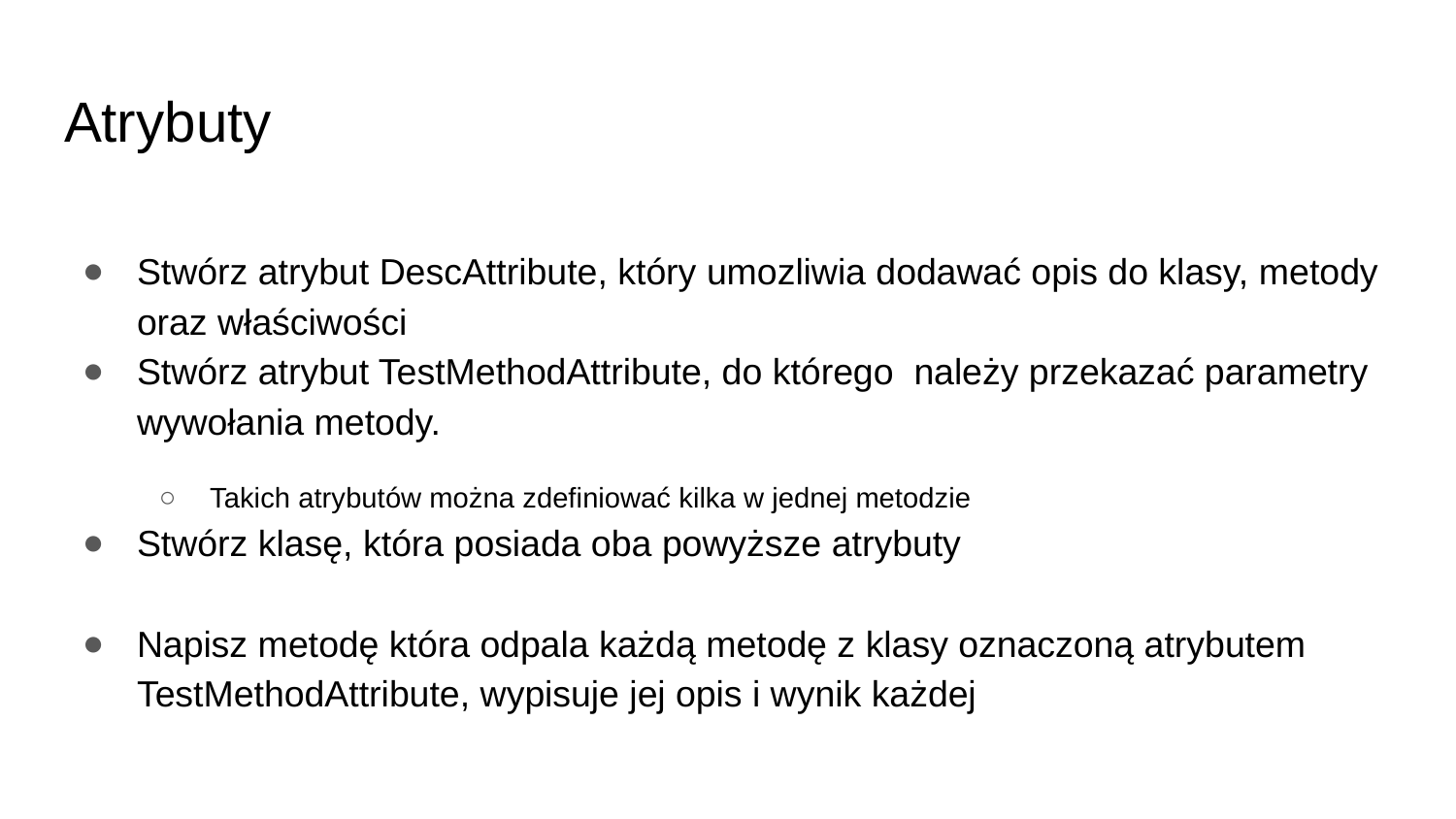

# Atrybuty

Stwórz atrybut DescAttribute, który umozliwia dodawać opis do klasy, metody oraz właściwości
Stwórz atrybut TestMethodAttribute, do którego  należy przekazać parametry wywołania metody.
Takich atrybutów można zdefiniować kilka w jednej metodzie
Stwórz klasę, która posiada oba powyższe atrybuty

Napisz metodę która odpala każdą metodę z klasy oznaczoną atrybutem TestMethodAttribute, wypisuje jej opis i wynik każdej